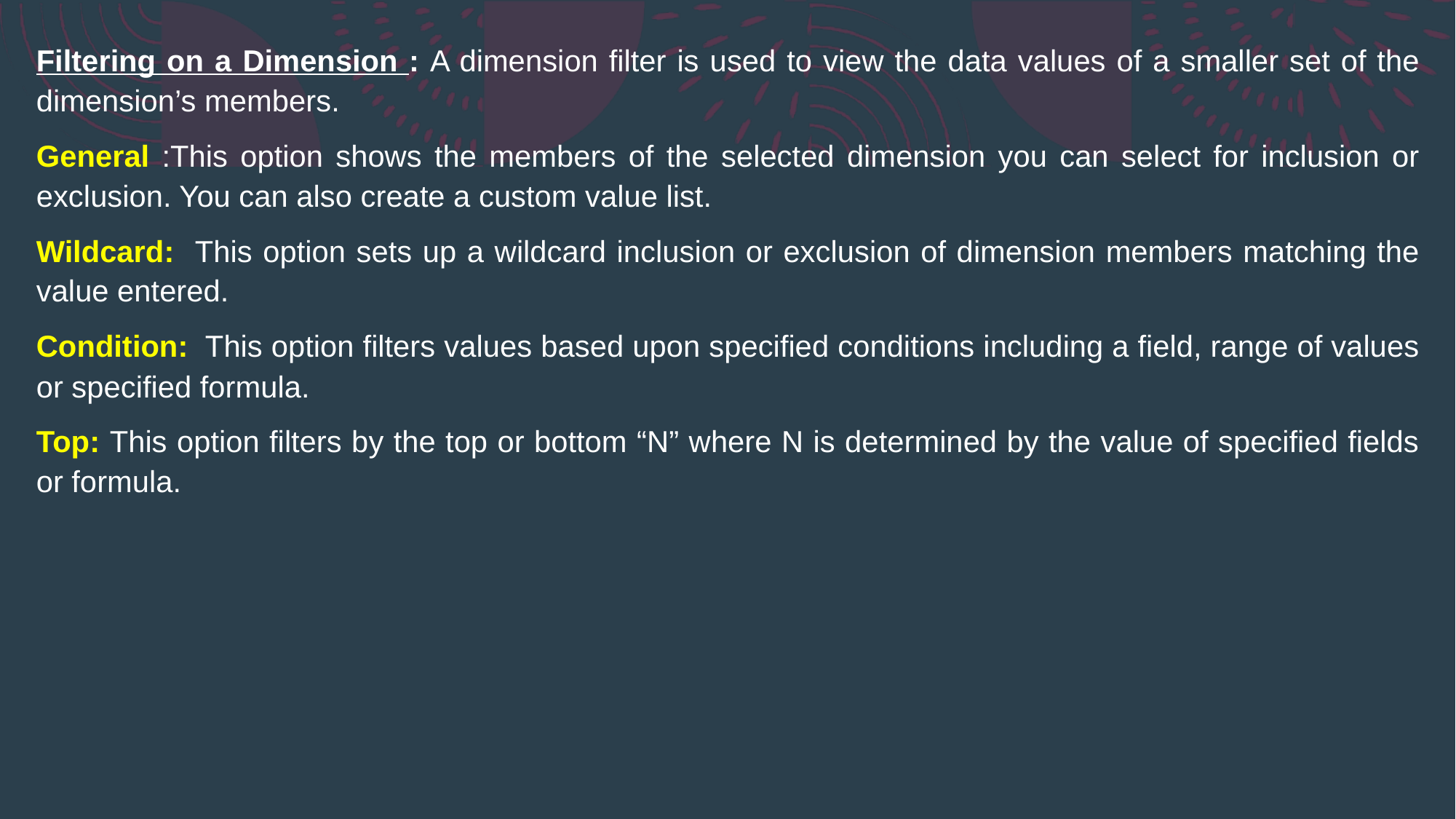

Filtering on a Dimension : A dimension filter is used to view the data values of a smaller set of the dimension’s members.
General :This option shows the members of the selected dimension you can select for inclusion or exclusion. You can also create a custom value list.
Wildcard:  This option sets up a wildcard inclusion or exclusion of dimension members matching the value entered.
Condition:  This option filters values based upon specified conditions including a field, range of values or specified formula.
Top: This option filters by the top or bottom “N” where N is determined by the value of specified fields or formula.